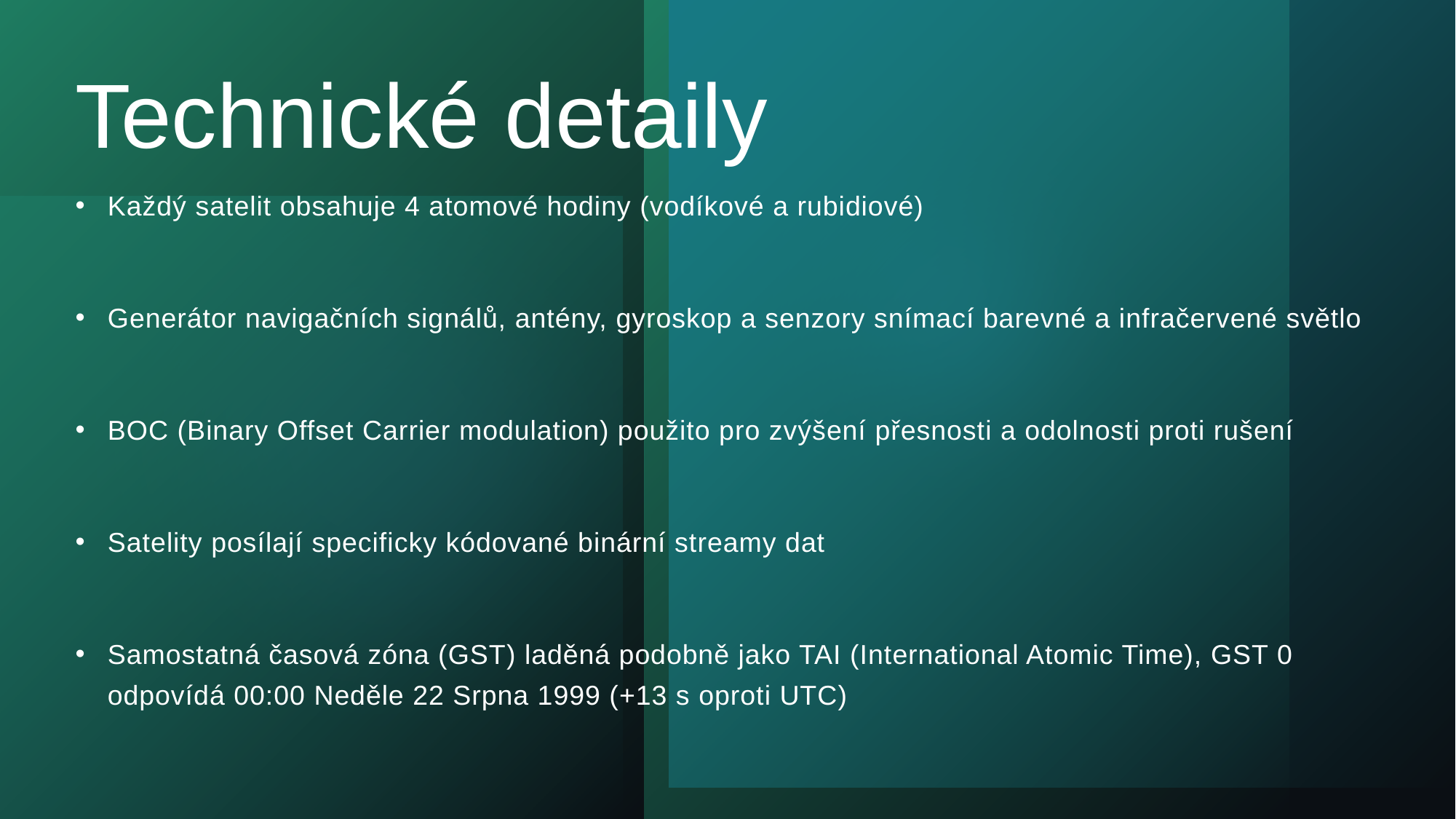

# Technické detaily
Každý satelit obsahuje 4 atomové hodiny (vodíkové a rubidiové)

Generátor navigačních signálů, antény, gyroskop a senzory snímací barevné a infračervené světlo

BOC (Binary Offset Carrier modulation) použito pro zvýšení přesnosti a odolnosti proti rušení

Satelity posílají specificky kódované binární streamy dat

Samostatná časová zóna (GST) laděná podobně jako TAI (International Atomic Time), GST 0 odpovídá 00:00 Neděle 22 Srpna 1999 (+13 s oproti UTC)